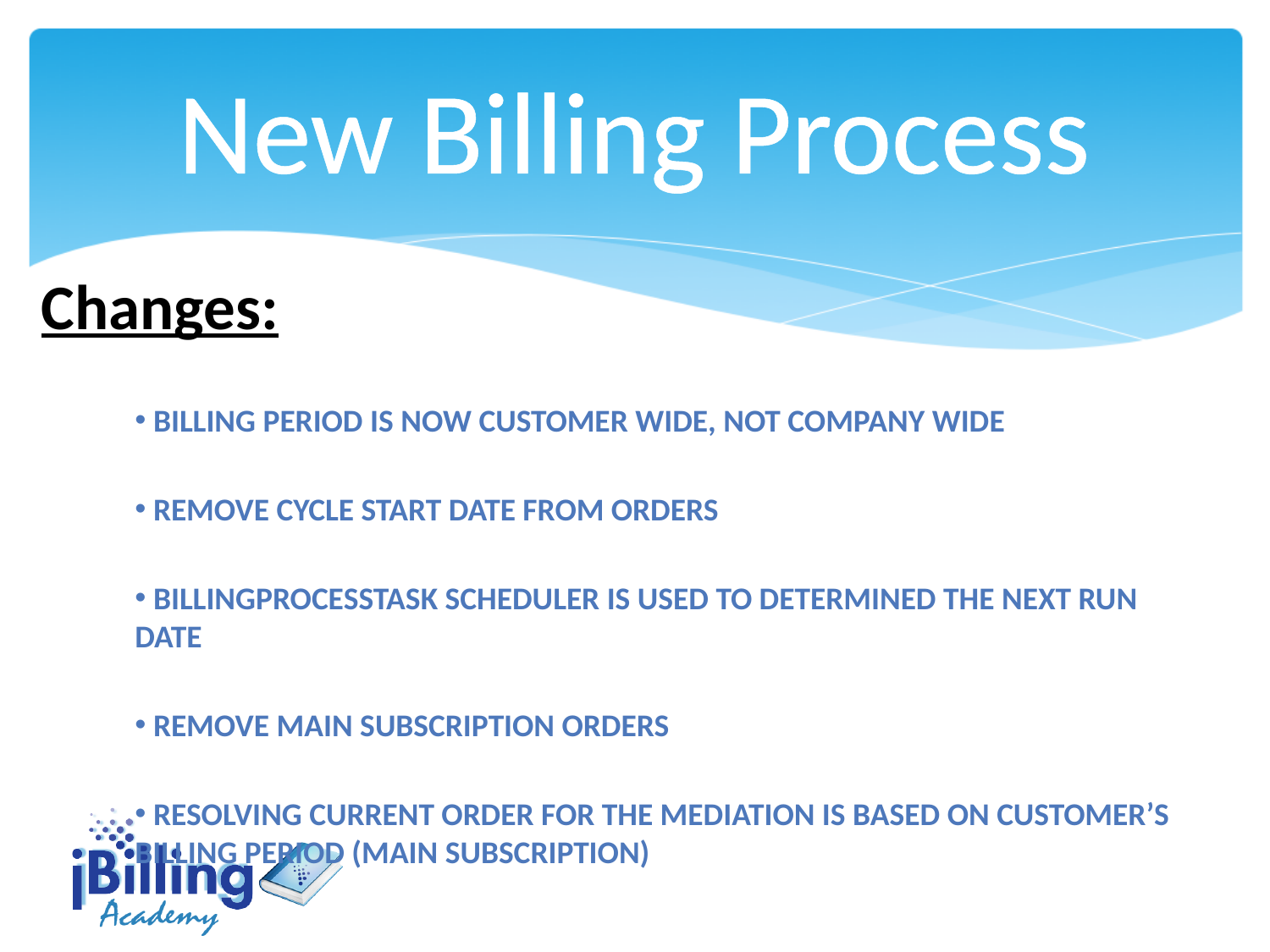

New Billing Process
Changes:

 Billing period is now customer wide, not company wide

 remove cycle start date from orders

 Billingprocesstask scheduler is used to determined the next run date

 Remove main subscription orders

 resolving current order for the mediation is based on customer’s billing period (main subscription)